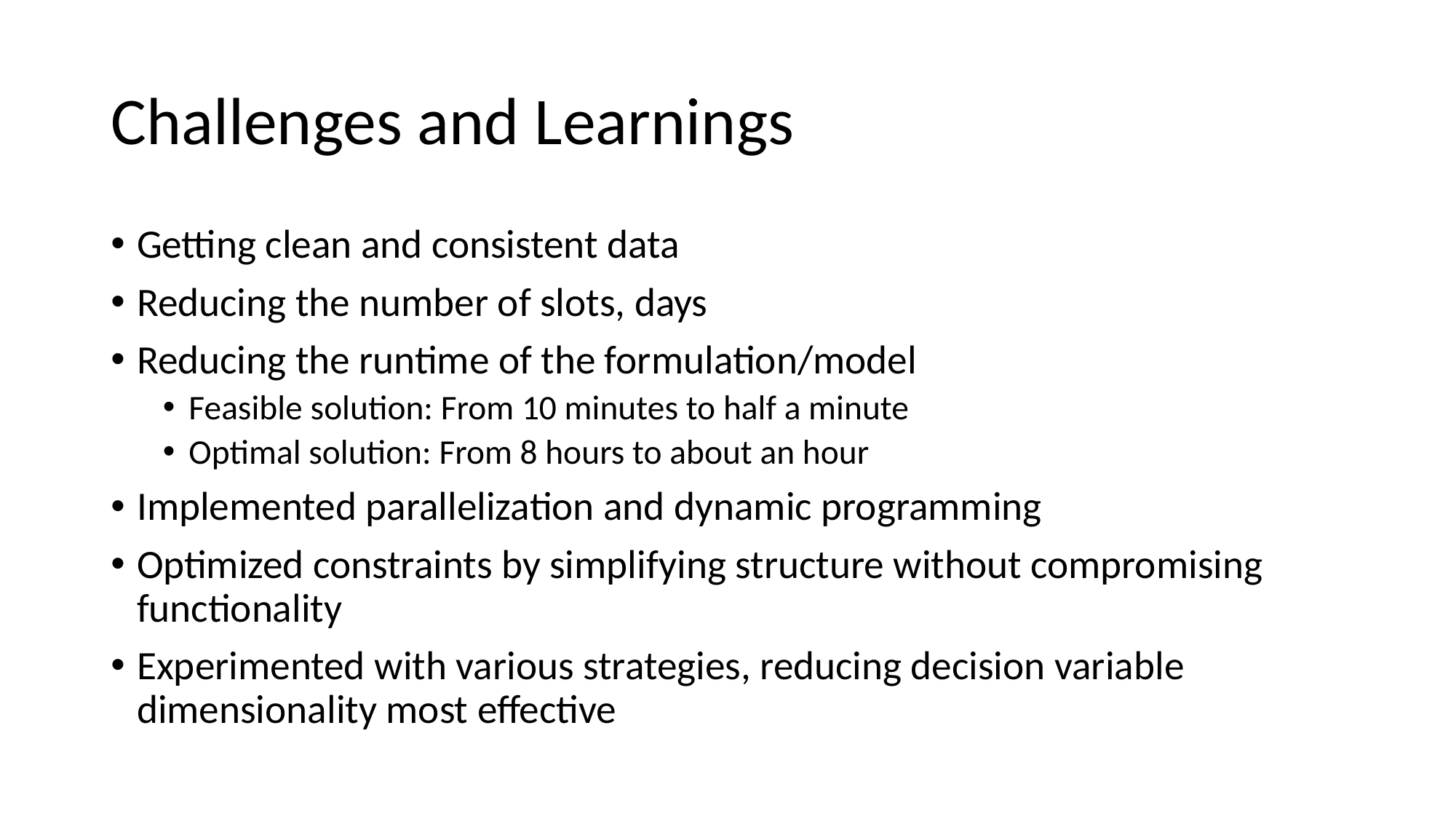

# Challenges and Learnings
Getting clean and consistent data
Reducing the number of slots, days
Reducing the runtime of the formulation/model
Feasible solution: From 10 minutes to half a minute
Optimal solution: From 8 hours to about an hour
Implemented parallelization and dynamic programming
Optimized constraints by simplifying structure without compromising functionality
Experimented with various strategies, reducing decision variable dimensionality most effective